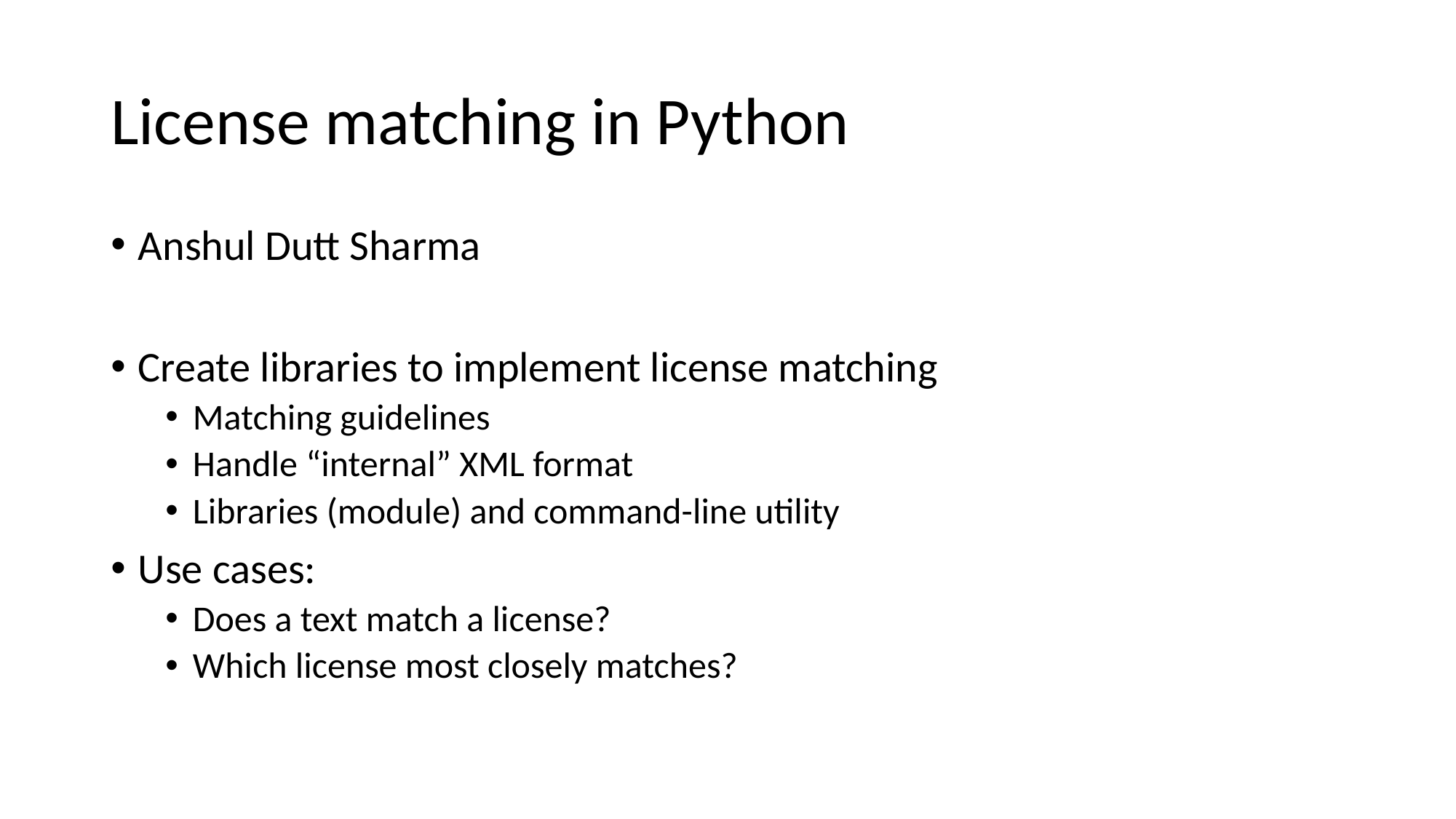

# License matching in Python
Anshul Dutt Sharma

Create libraries to implement license matching
Matching guidelines
Handle “internal” XML format
Libraries (module) and command-line utility
Use cases:
Does a text match a license?
Which license most closely matches?